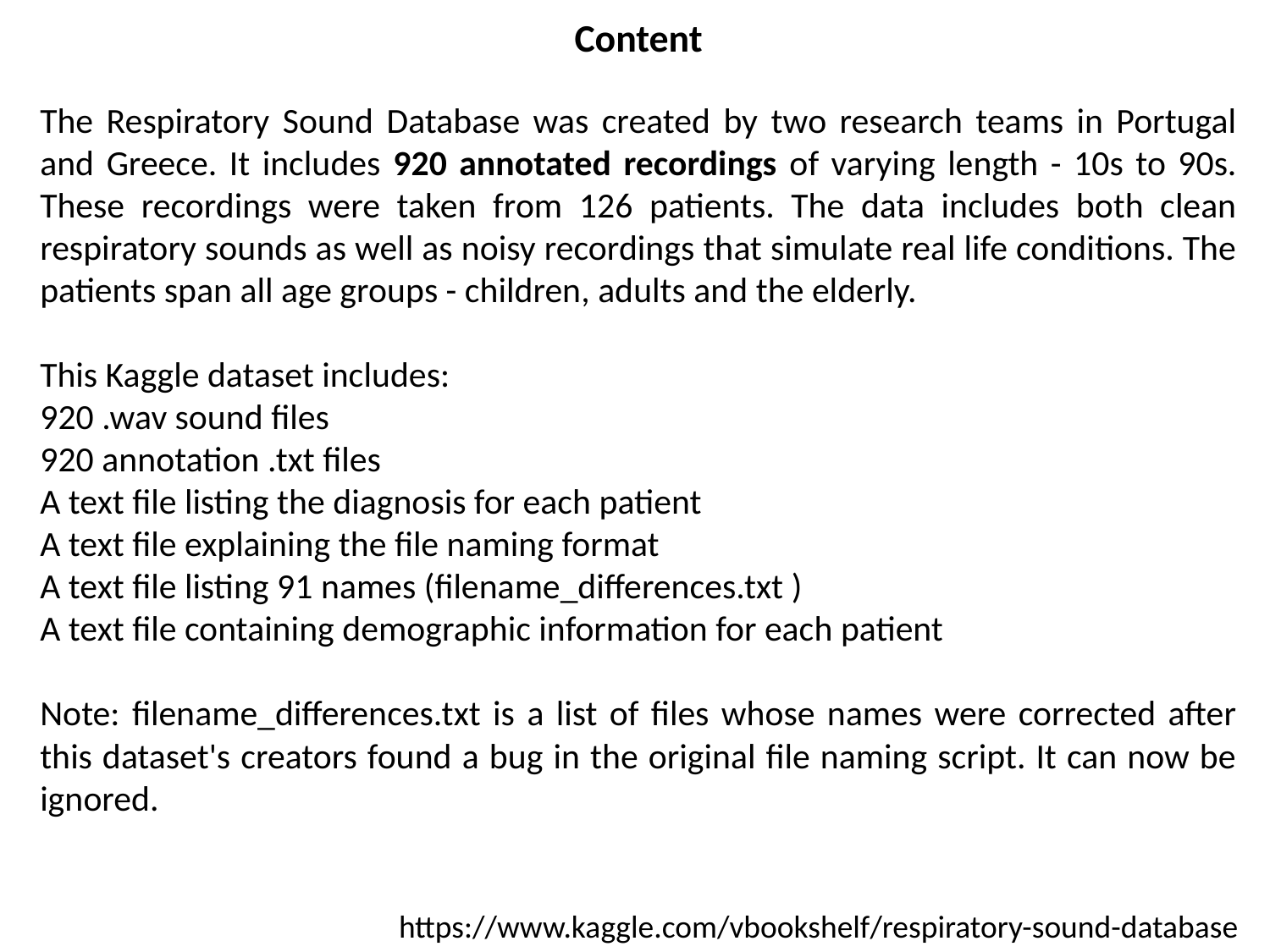

Content

The Respiratory Sound Database was created by two research teams in Portugal and Greece. It includes 920 annotated recordings of varying length - 10s to 90s. These recordings were taken from 126 patients. The data includes both clean respiratory sounds as well as noisy recordings that simulate real life conditions. The patients span all age groups - children, adults and the elderly.

This Kaggle dataset includes:
920 .wav sound files
920 annotation .txt files
A text file listing the diagnosis for each patient
A text file explaining the file naming format
A text file listing 91 names (filename_differences.txt )
A text file containing demographic information for each patient

Note: filename_differences.txt is a list of files whose names were corrected after this dataset's creators found a bug in the original file naming script. It can now be ignored.
https://www.kaggle.com/vbookshelf/respiratory-sound-database